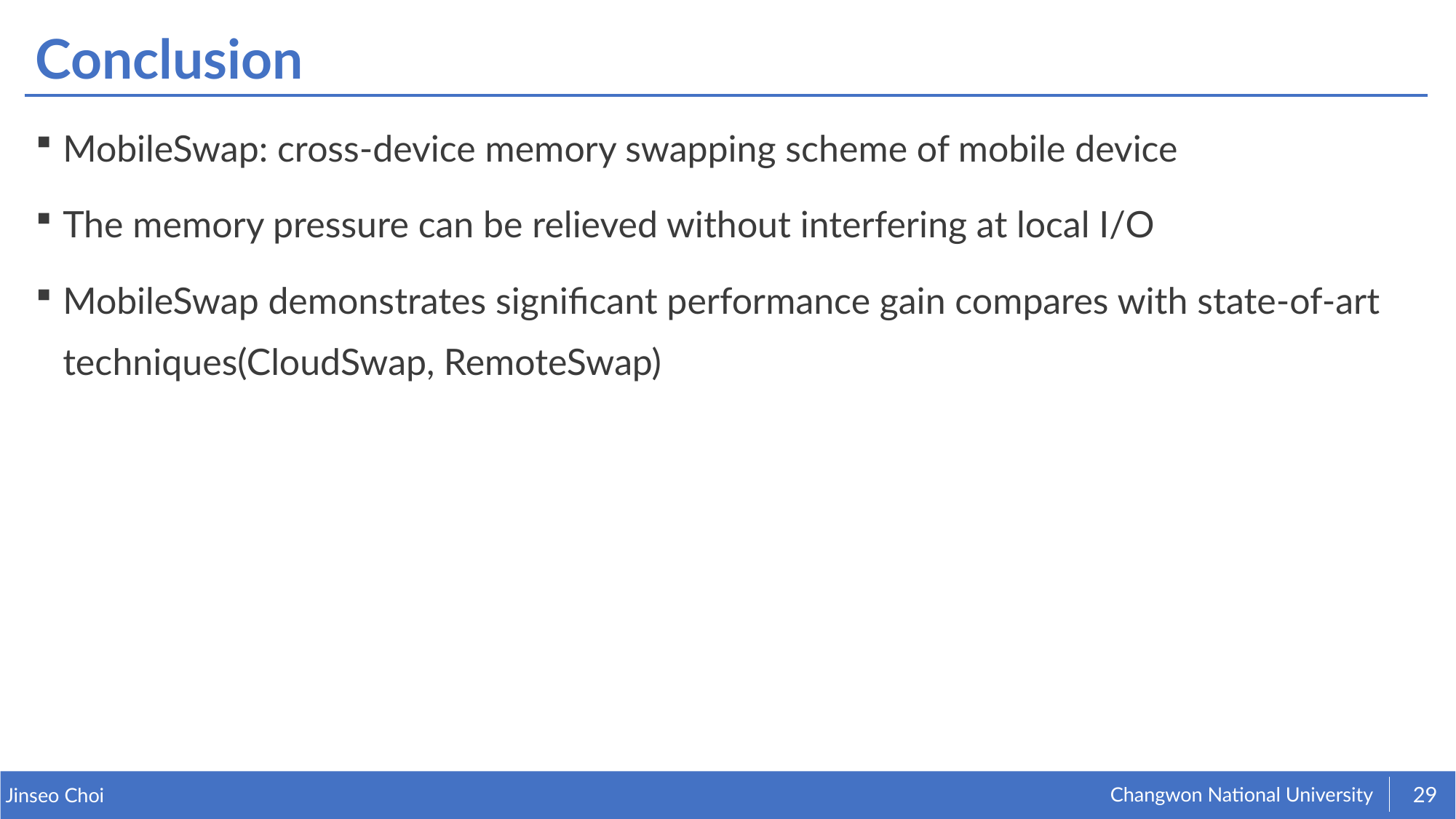

# Conclusion
MobileSwap: cross-device memory swapping scheme of mobile device
The memory pressure can be relieved without interfering at local I/O
MobileSwap demonstrates significant performance gain compares with state-of-art techniques(CloudSwap, RemoteSwap)

29